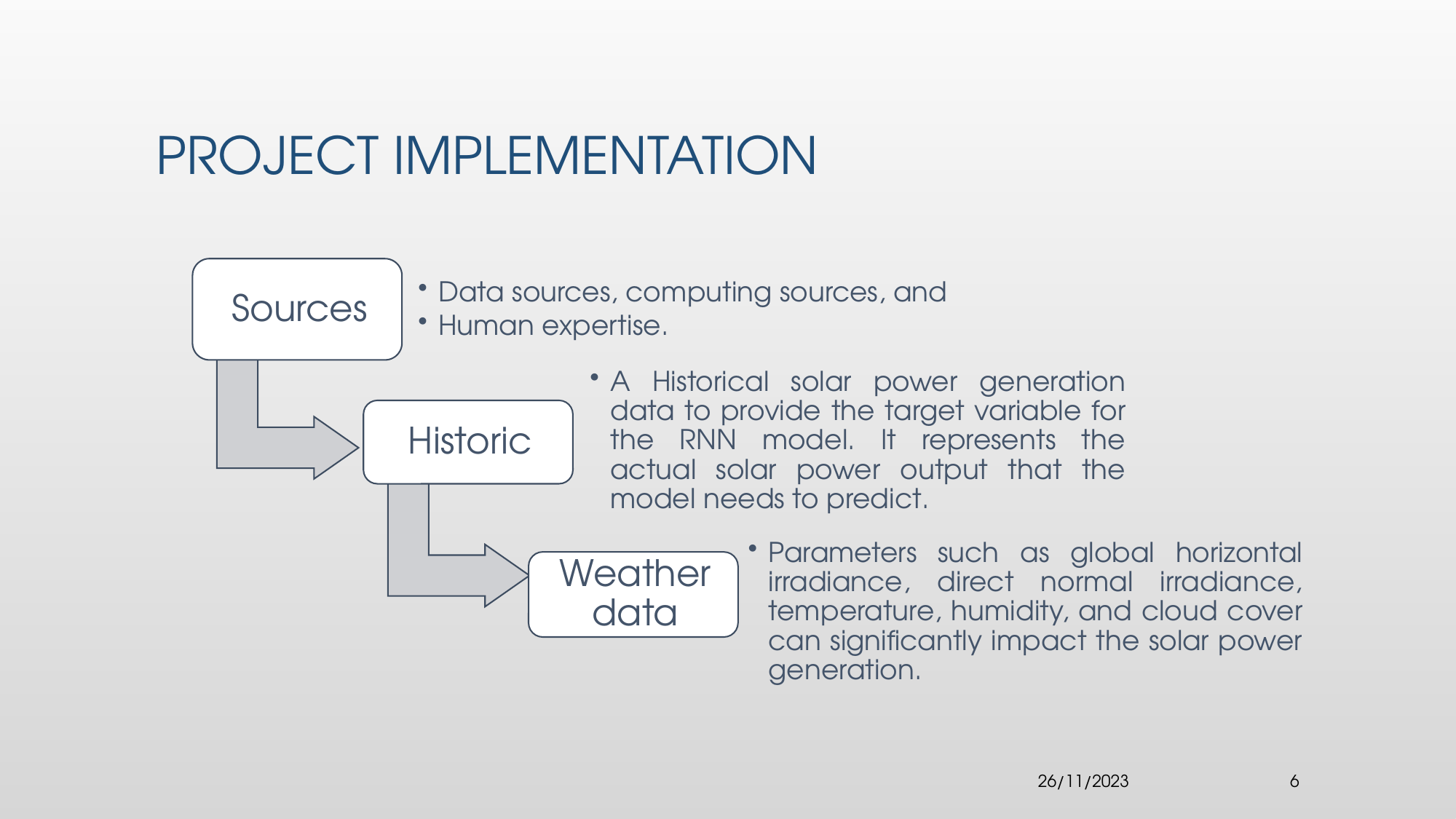

# Project implementation
Sources
Data sources, computing sources, and
Human expertise.
Historic
A Historical solar power generation data to provide the target variable for the RNN model. It represents the actual solar power output that the model needs to predict.
Weather data
Parameters such as global horizontal irradiance, direct normal irradiance, temperature, humidity, and cloud cover can significantly impact the solar power generation.
26/11/2023
6